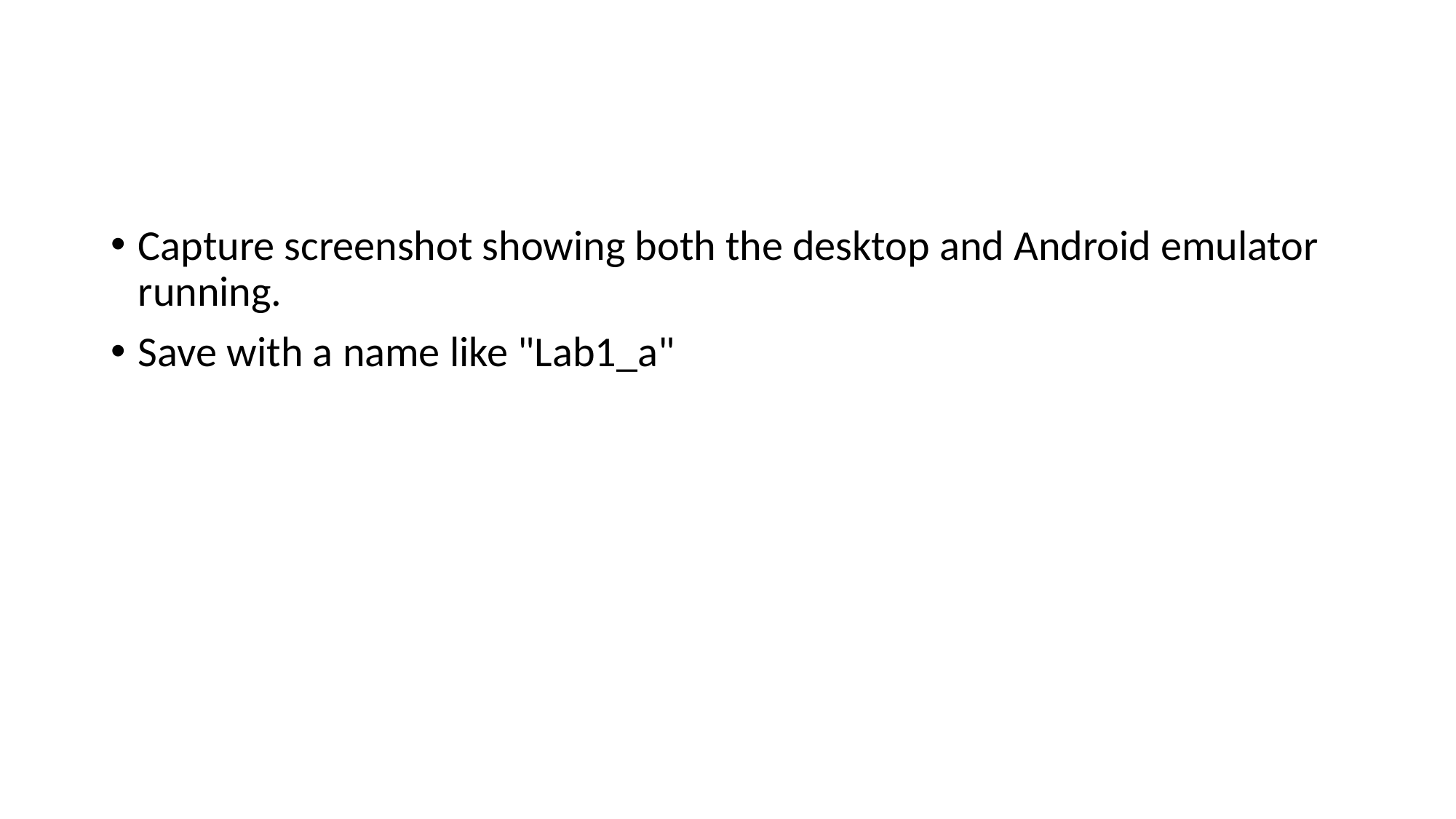

#
Capture screenshot showing both the desktop and Android emulator running.
Save with a name like "Lab1_a"